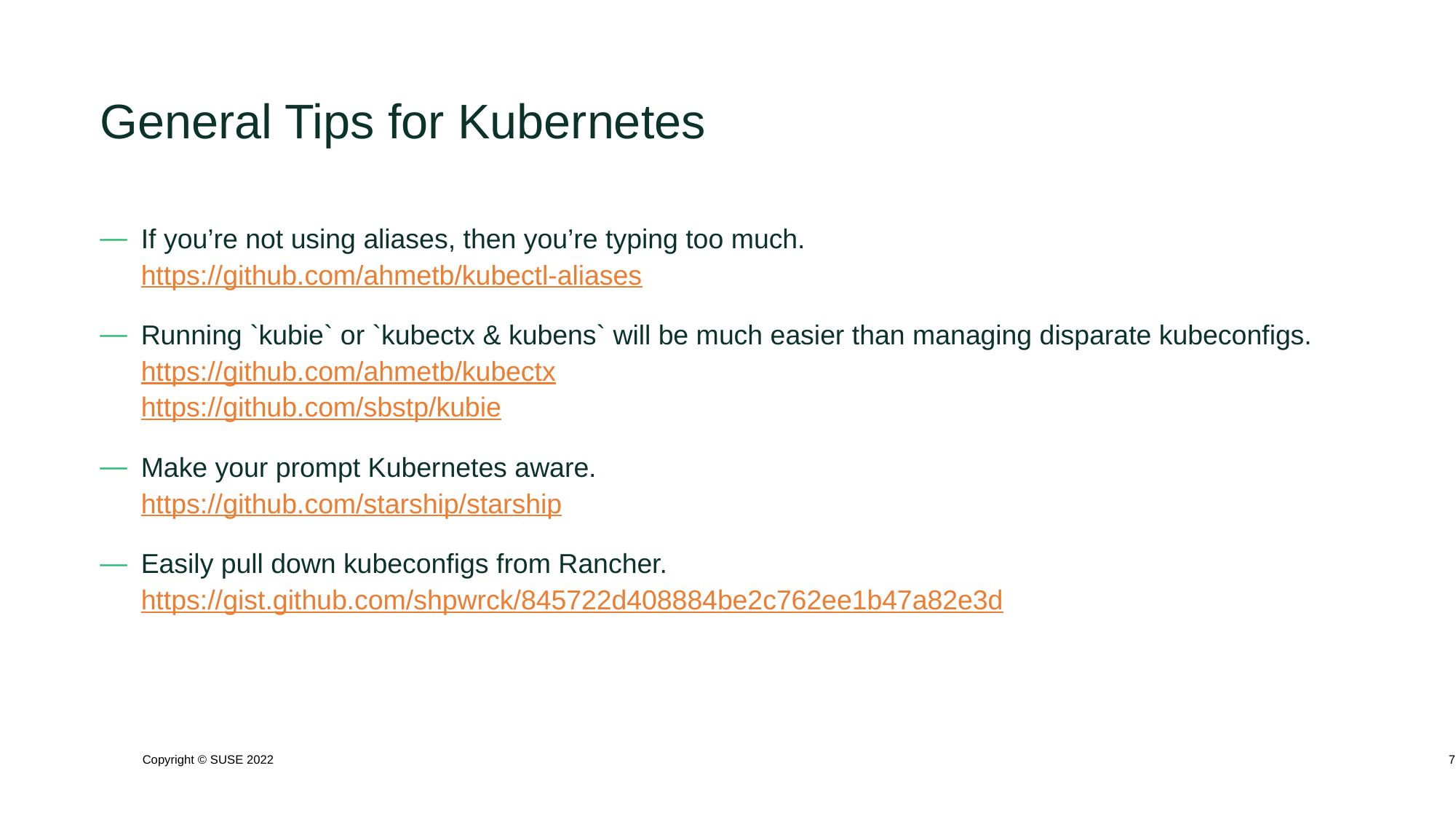

# General Tips for Kubernetes
If you’re not using aliases, then you’re typing too much.
https://github.com/ahmetb/kubectl-aliases
Running `kubie` or `kubectx & kubens` will be much easier than managing disparate kubeconfigs.
https://github.com/ahmetb/kubectx
https://github.com/sbstp/kubie
Make your prompt Kubernetes aware.
https://github.com/starship/starship
Easily pull down kubeconfigs from Rancher.
https://gist.github.com/shpwrck/845722d408884be2c762ee1b47a82e3d
7